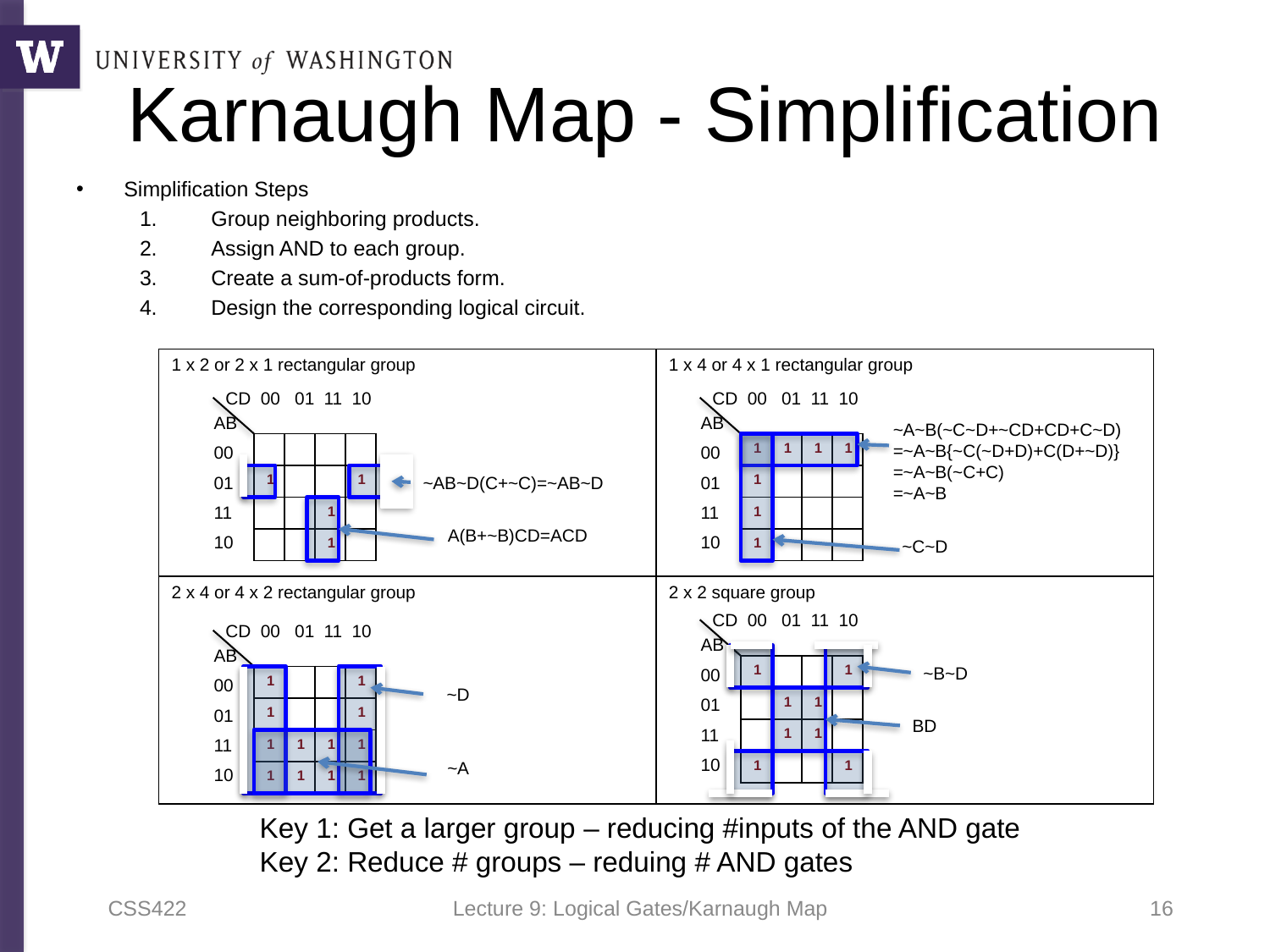

# Karnaugh Map - Simplification
Simplification Steps
Group neighboring products.
Assign AND to each group.
Create a sum-of-products form.
Design the corresponding logical circuit.
| 1 x 2 or 2 x 1 rectangular group | 1 x 4 or 4 x 1 rectangular group |
| --- | --- |
| 2 x 4 or 4 x 2 rectangular group | 2 x 2 square group |
CD  00   01  11  10
AB
00
01
11
10
CD  00   01  11  10
AB
00
01
11
10
~A~B(~C~D+~CD+CD+C~D)
=~A~B{~C(~D+D)+C(D+~D)}
=~A~B(~C+C)
=~A~B
|  |  |  |  |
| --- | --- | --- | --- |
| 1 |  |  | 1 |
|  |  | 1 |  |
|  |  | 1 |  |
| 1 | 1 | 1 | 1 |
| --- | --- | --- | --- |
| 1 |  |  |  |
| 1 |  |  |  |
| 1 |  |  |  |

~AB~D(C+~C)=~AB~D

A(B+~B)CD=ACD
~C~D
CD  00   01  11  10
AB
00
01
11
10
CD  00   01  11  10
AB
00
01
11
10

| 1 |  |  | 1 |
| --- | --- | --- | --- |
|  | 1 | 1 |  |
|  | 1 | 1 |  |
| 1 |  |  | 1 |
~B~D

| 1 |  |  | 1 |
| --- | --- | --- | --- |
| 1 |  |  | 1 |
| 1 | 1 | 1 | 1 |
| 1 | 1 | 1 | 1 |

~D

BD

~A

Key 1: Get a larger group – reducing #inputs of the AND gate
Key 2: Reduce # groups – reduing # AND gates
CSS422
Lecture 9: Logical Gates/Karnaugh Map
16